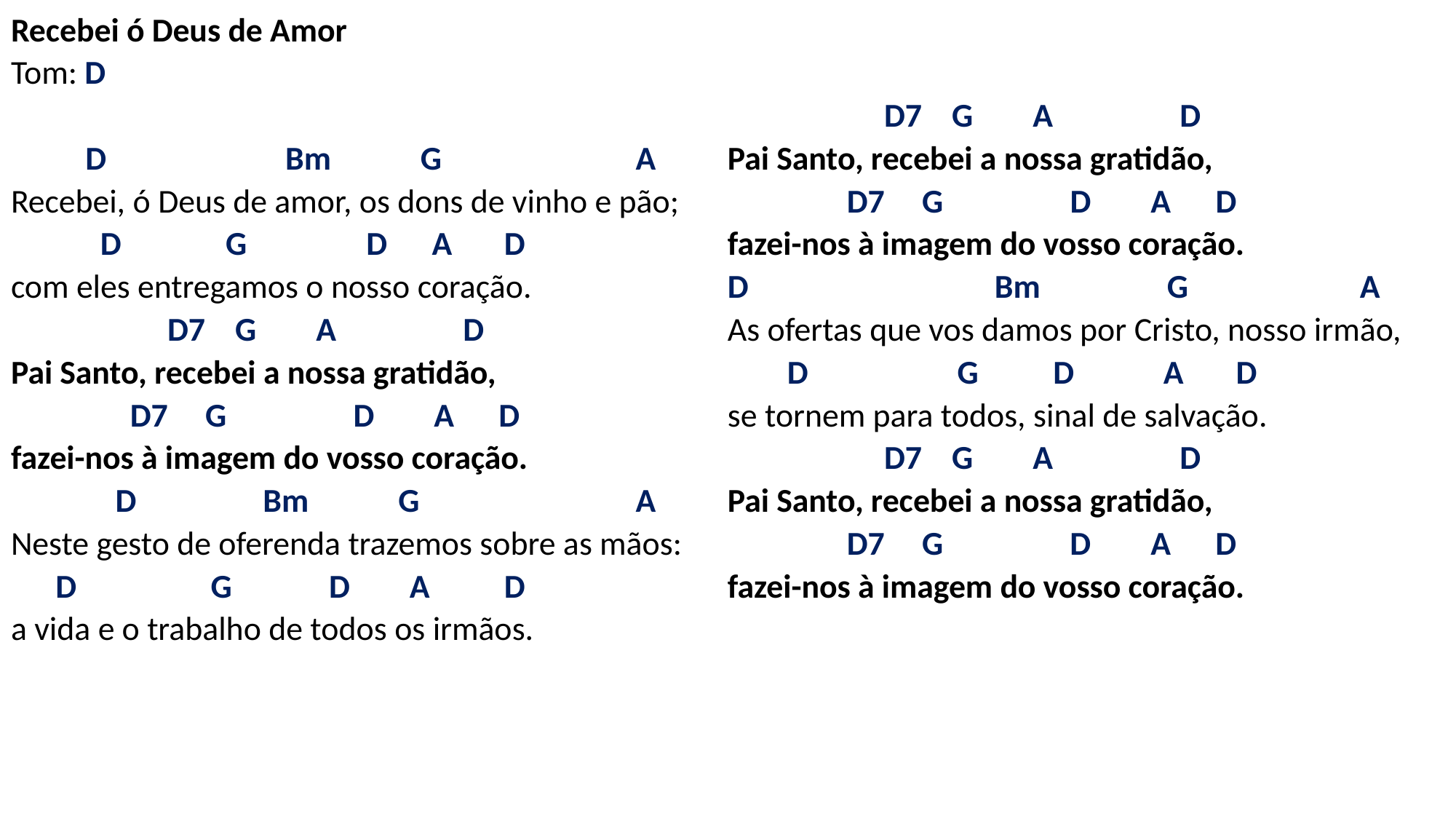

# Recebei ó Deus de Amor Tom: D   D                        Bm            G                          A Recebei, ó Deus de amor, os dons de vinho e pão; D              G                D      A       D com eles entregamos o nosso coração. D7    G        A                 D Pai Santo, recebei a nossa gratidão, D7     G                 D        A      D fazei-nos à imagem do vosso coração. D                 Bm            G                             A Neste gesto de oferenda trazemos sobre as mãos: D                  G             D        A          D a vida e o trabalho de todos os irmãos. D7    G        A                 D Pai Santo, recebei a nossa gratidão, D7     G                 D        A      D fazei-nos à imagem do vosso coração. D                                 Bm                 G                       A As ofertas que vos damos por Cristo, nosso irmão, D                    G          D            A       D se tornem para todos, sinal de salvação. D7    G        A                 D Pai Santo, recebei a nossa gratidão, D7     G                 D        A      D fazei-nos à imagem do vosso coração.